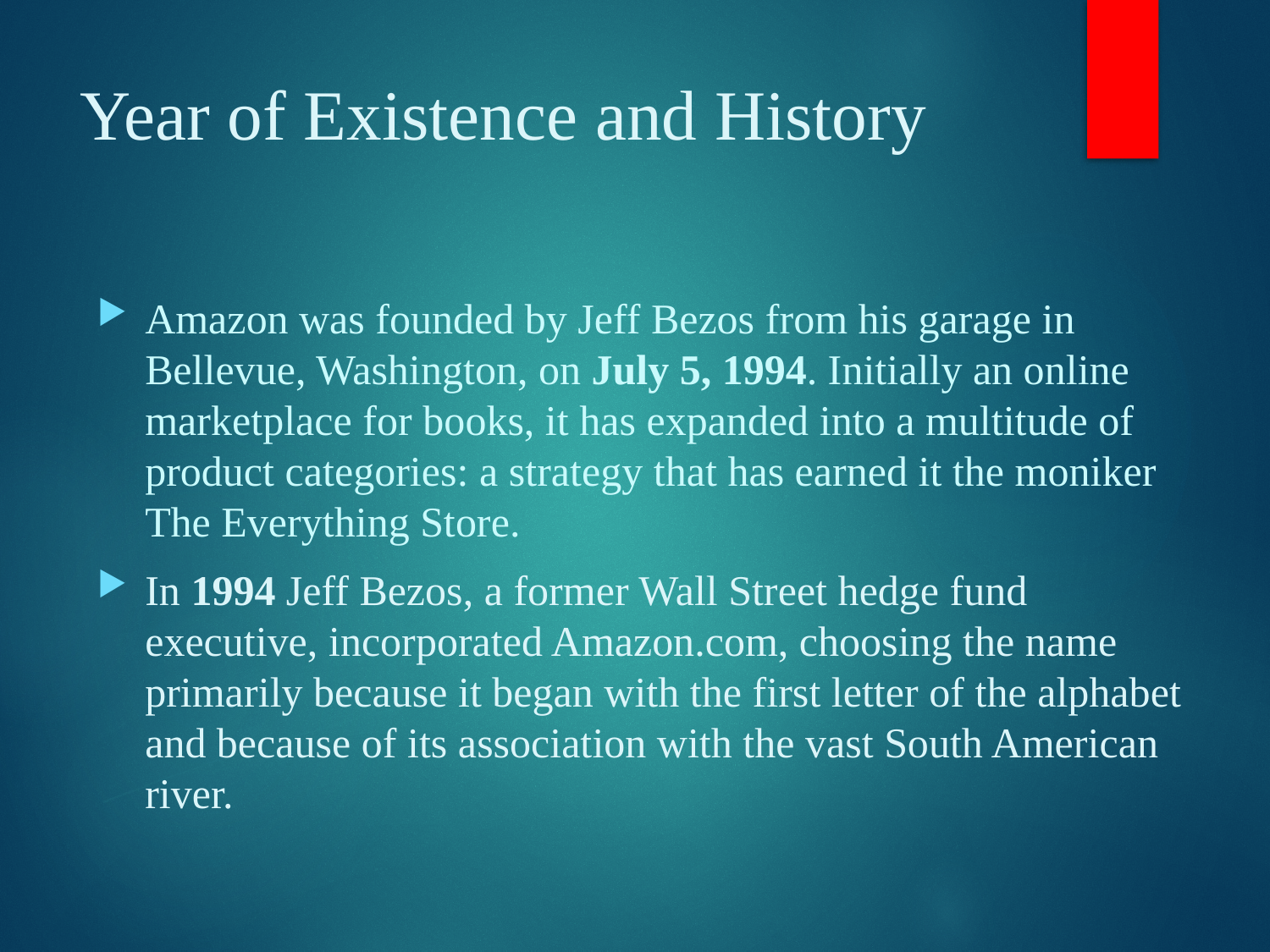

# Year of Existence and History
Amazon was founded by Jeff Bezos from his garage in Bellevue, Washington, on July 5, 1994. Initially an online marketplace for books, it has expanded into a multitude of product categories: a strategy that has earned it the moniker The Everything Store.
In 1994 Jeff Bezos, a former Wall Street hedge fund executive, incorporated Amazon.com, choosing the name primarily because it began with the first letter of the alphabet and because of its association with the vast South American river.